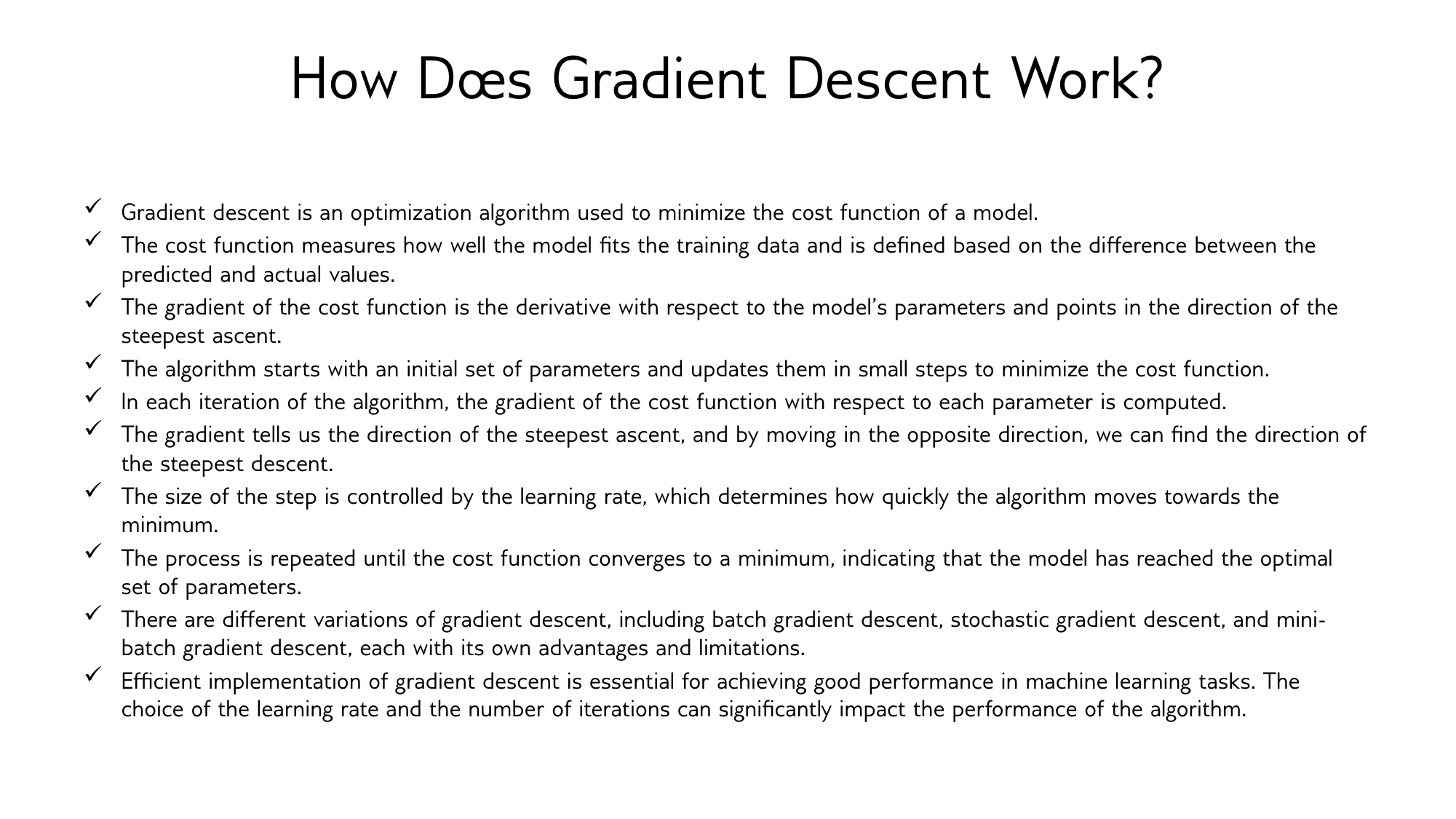

# How Does Gradient Descent Work?
Gradient descent is an optimization algorithm used to minimize the cost function of a model.
The cost function measures how well the model fits the training data and is defined based on the difference between the predicted and actual values.
The gradient of the cost function is the derivative with respect to the model’s parameters and points in the direction of the steepest ascent.
The algorithm starts with an initial set of parameters and updates them in small steps to minimize the cost function.
In each iteration of the algorithm, the gradient of the cost function with respect to each parameter is computed.
The gradient tells us the direction of the steepest ascent, and by moving in the opposite direction, we can find the direction of the steepest descent.
The size of the step is controlled by the learning rate, which determines how quickly the algorithm moves towards the minimum.
The process is repeated until the cost function converges to a minimum, indicating that the model has reached the optimal set of parameters.
There are different variations of gradient descent, including batch gradient descent, stochastic gradient descent, and mini-batch gradient descent, each with its own advantages and limitations.
Efficient implementation of gradient descent is essential for achieving good performance in machine learning tasks. The choice of the learning rate and the number of iterations can significantly impact the performance of the algorithm.